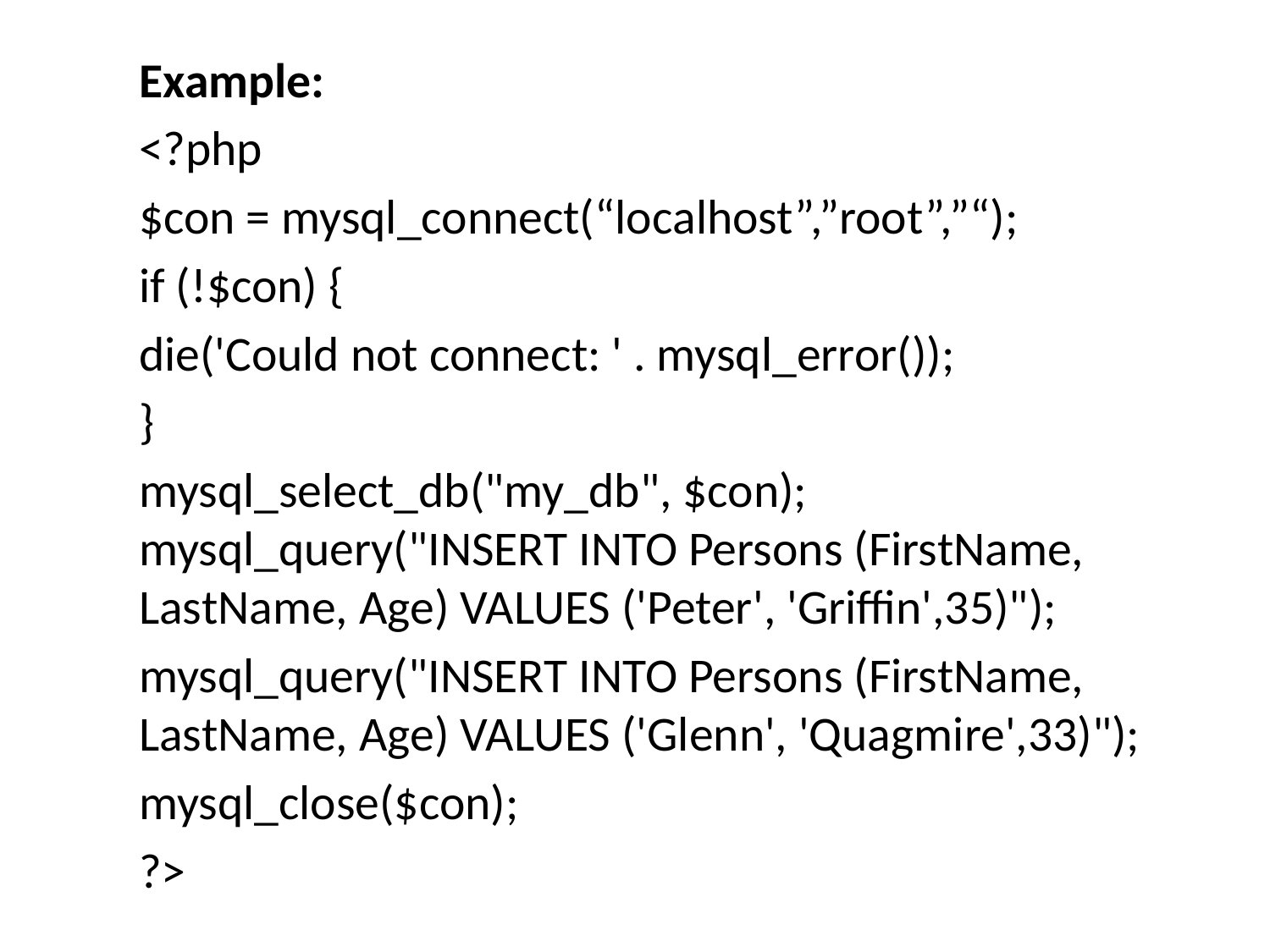

Example:
<?php
$con = mysql_connect(“localhost”,”root”,”“);
if (!$con) {
die('Could not connect: ' . mysql_error());
}
mysql_select_db("my_db", $con); mysql_query("INSERT INTO Persons (FirstName, LastName, Age) VALUES ('Peter', 'Griffin',35)");
mysql_query("INSERT INTO Persons (FirstName, LastName, Age) VALUES ('Glenn', 'Quagmire',33)");
mysql_close($con);
?>